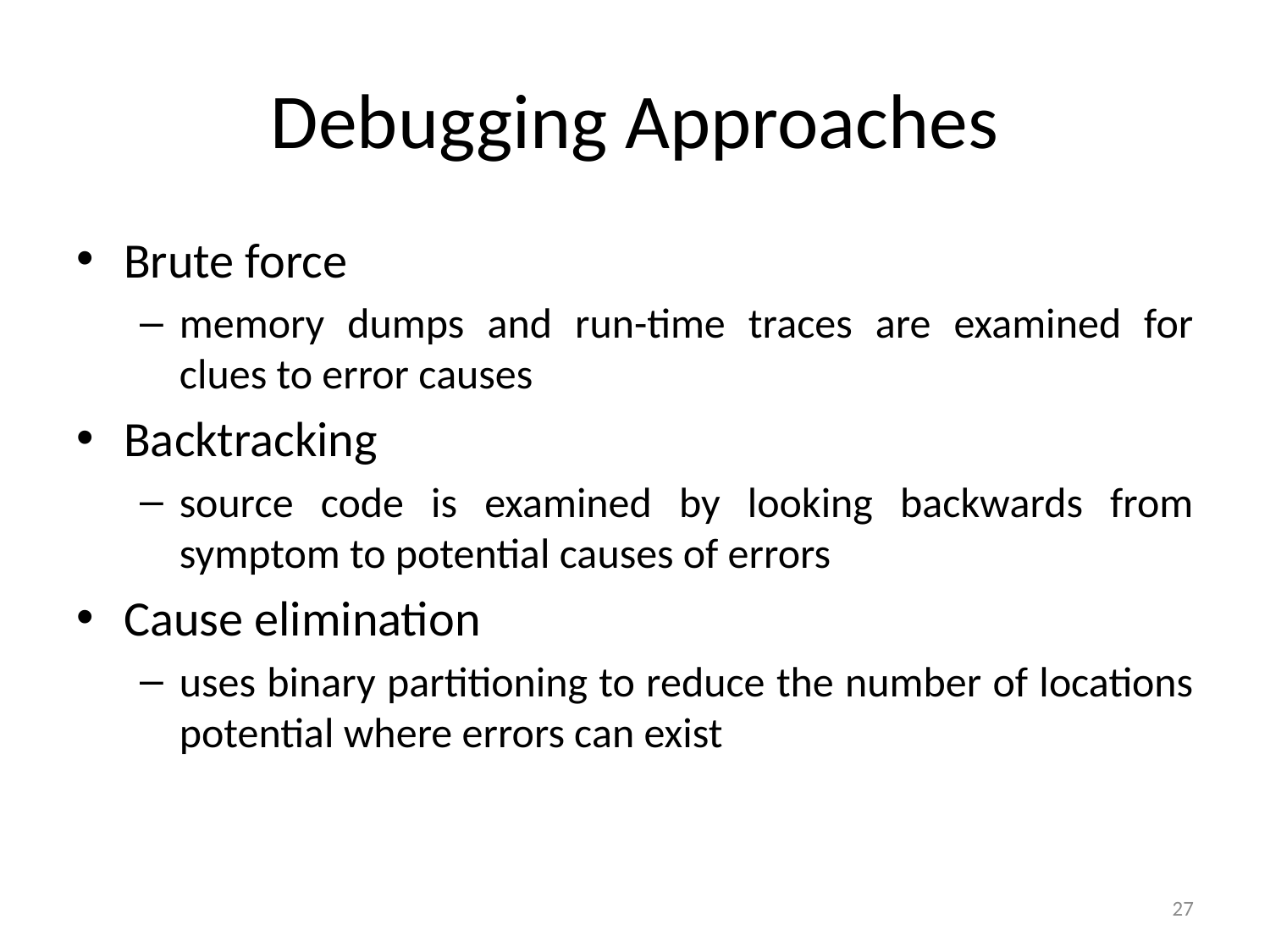

# Debugging Approaches
Brute force
memory dumps and run-time traces are examined for clues to error causes
Backtracking
source code is examined by looking backwards from symptom to potential causes of errors
Cause elimination
uses binary partitioning to reduce the number of locations potential where errors can exist
27